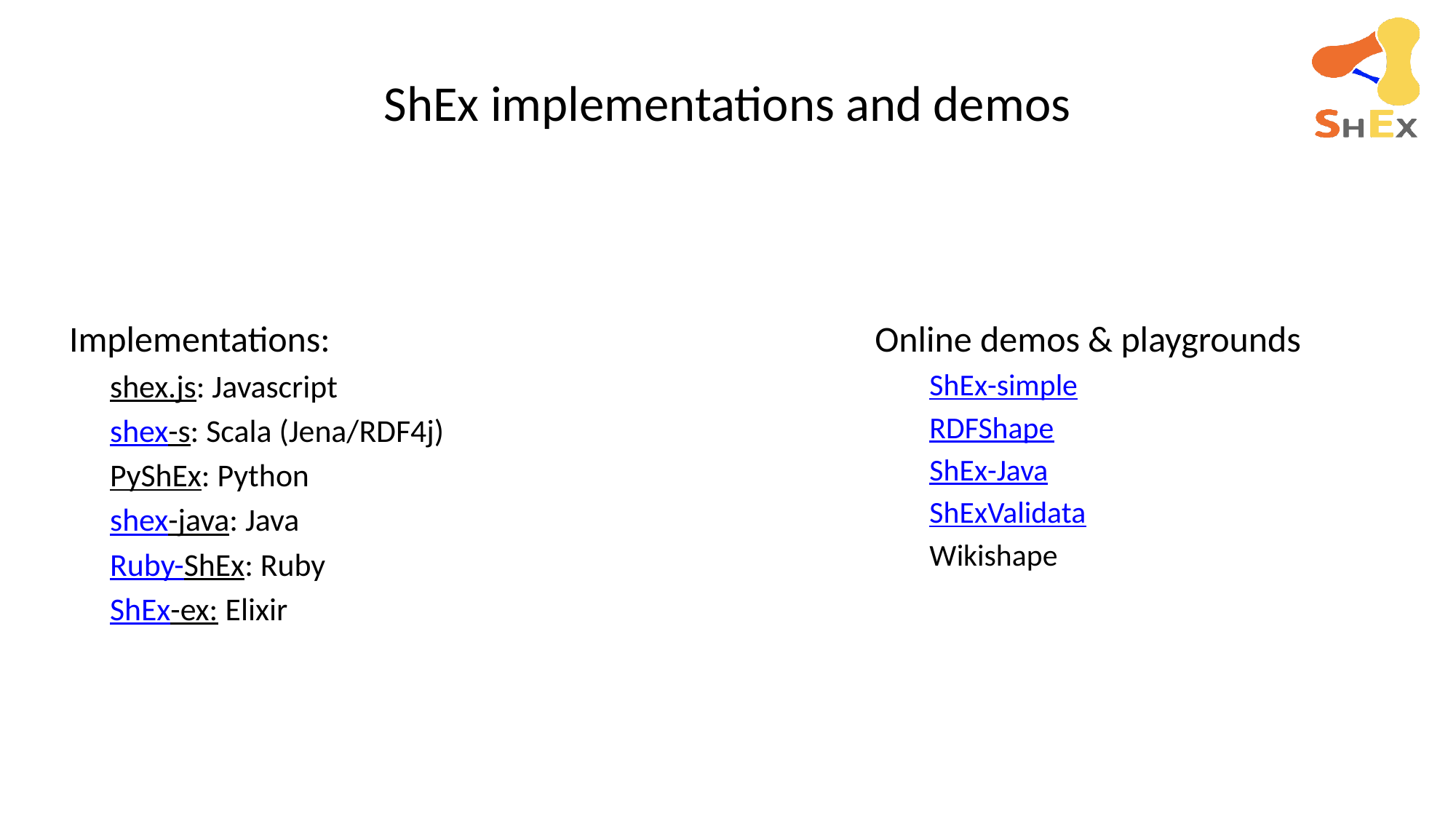

# ShEx implementations and demos

Implementations:
shex.js: Javascript
shex-s: Scala (Jena/RDF4j)
PyShEx: Python
shex-java: Java
Ruby-ShEx: Ruby
ShEx-ex: Elixir

Online demos & playgrounds
ShEx-simple
RDFShape
ShEx-Java
ShExValidata
Wikishape